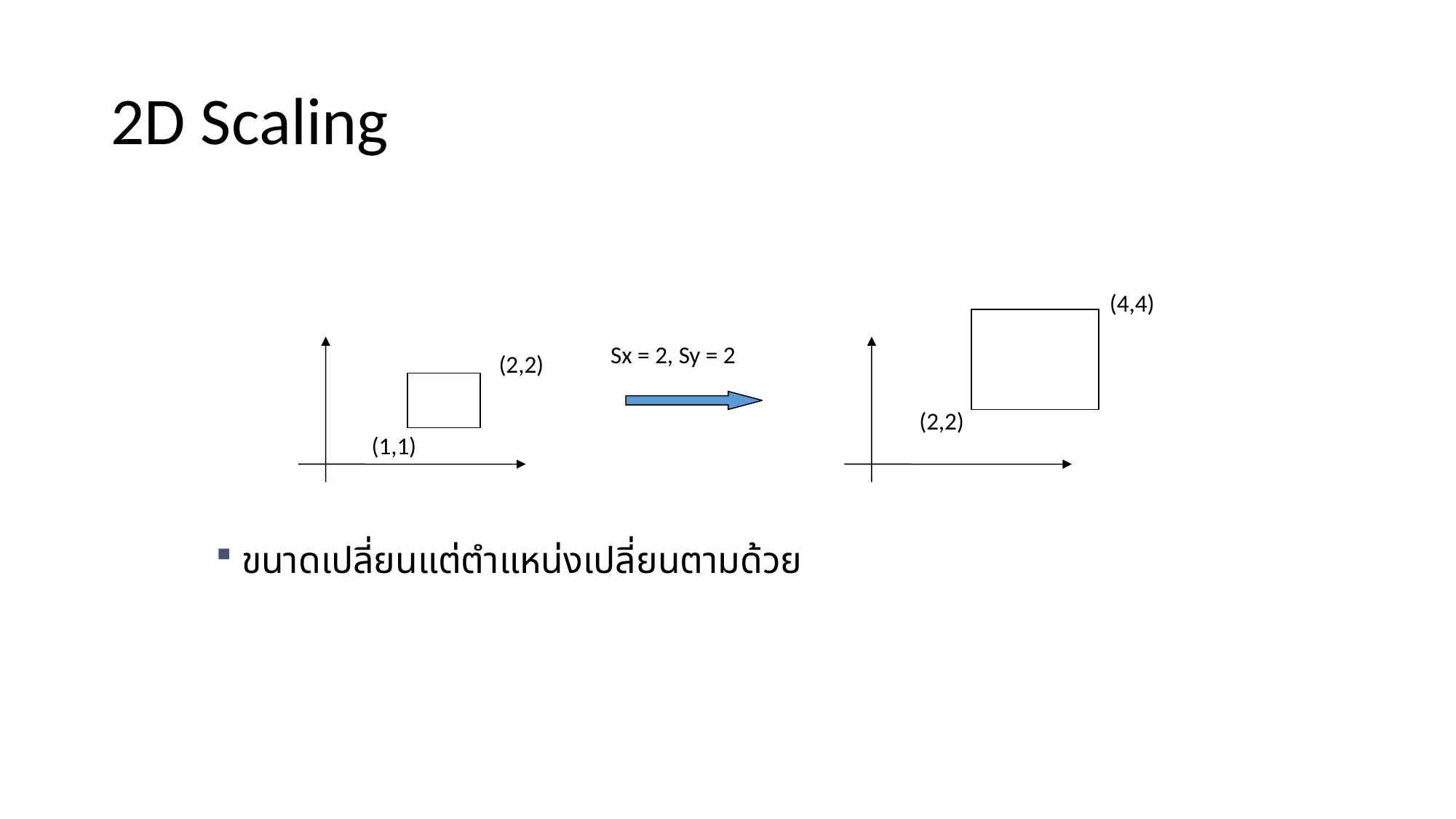

# 2D Scaling
(4,4)

(2,2)

Sx = 2, Sy = 2

(2,2)

(1,1)

 ขนาดเปลี่ยนแต่ตำแหน่งเปลี่ยนตามด้วย